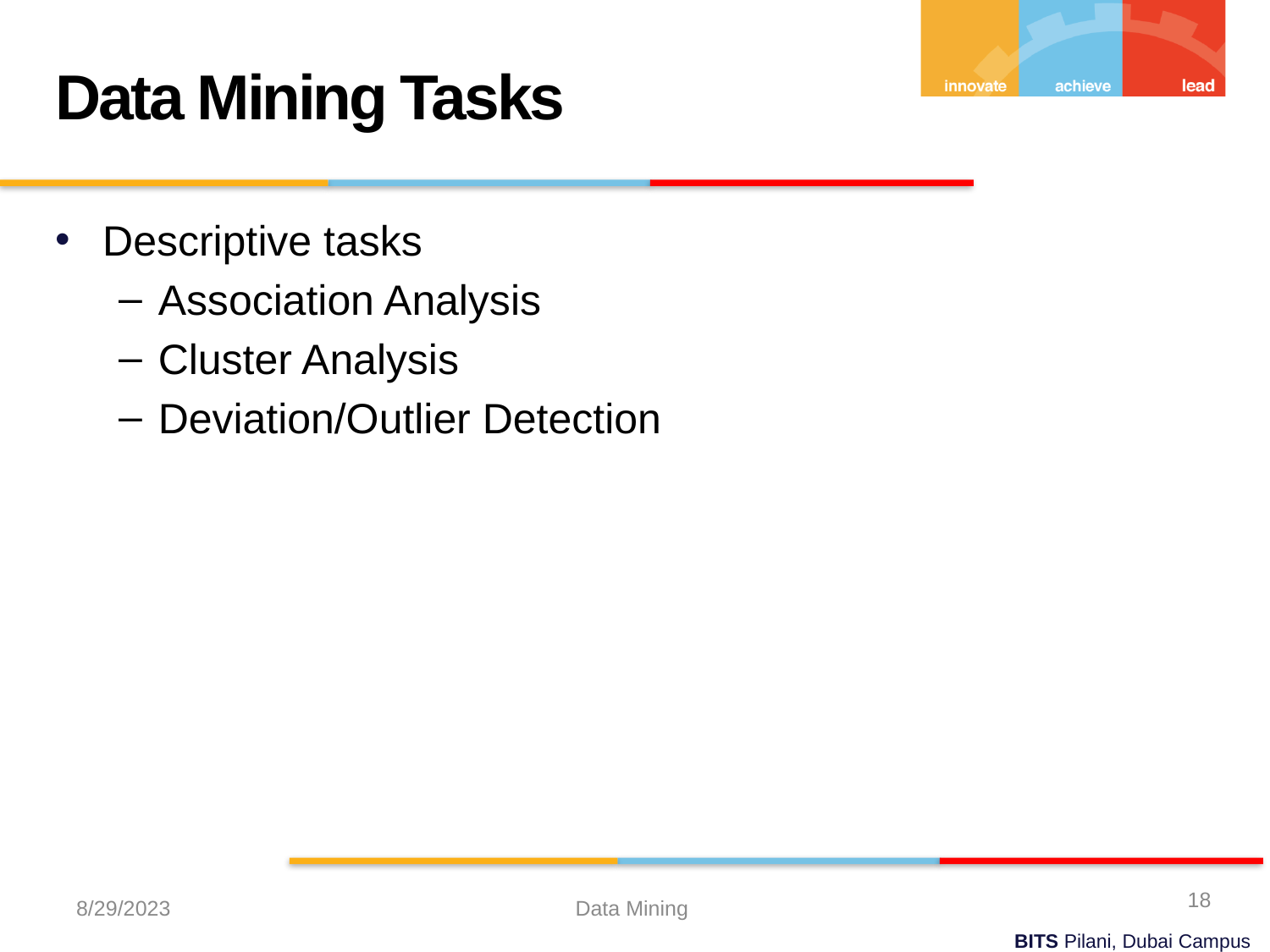

Data Mining Tasks
Descriptive tasks
Association Analysis
Cluster Analysis
Deviation/Outlier Detection
18
8/29/2023
Data Mining